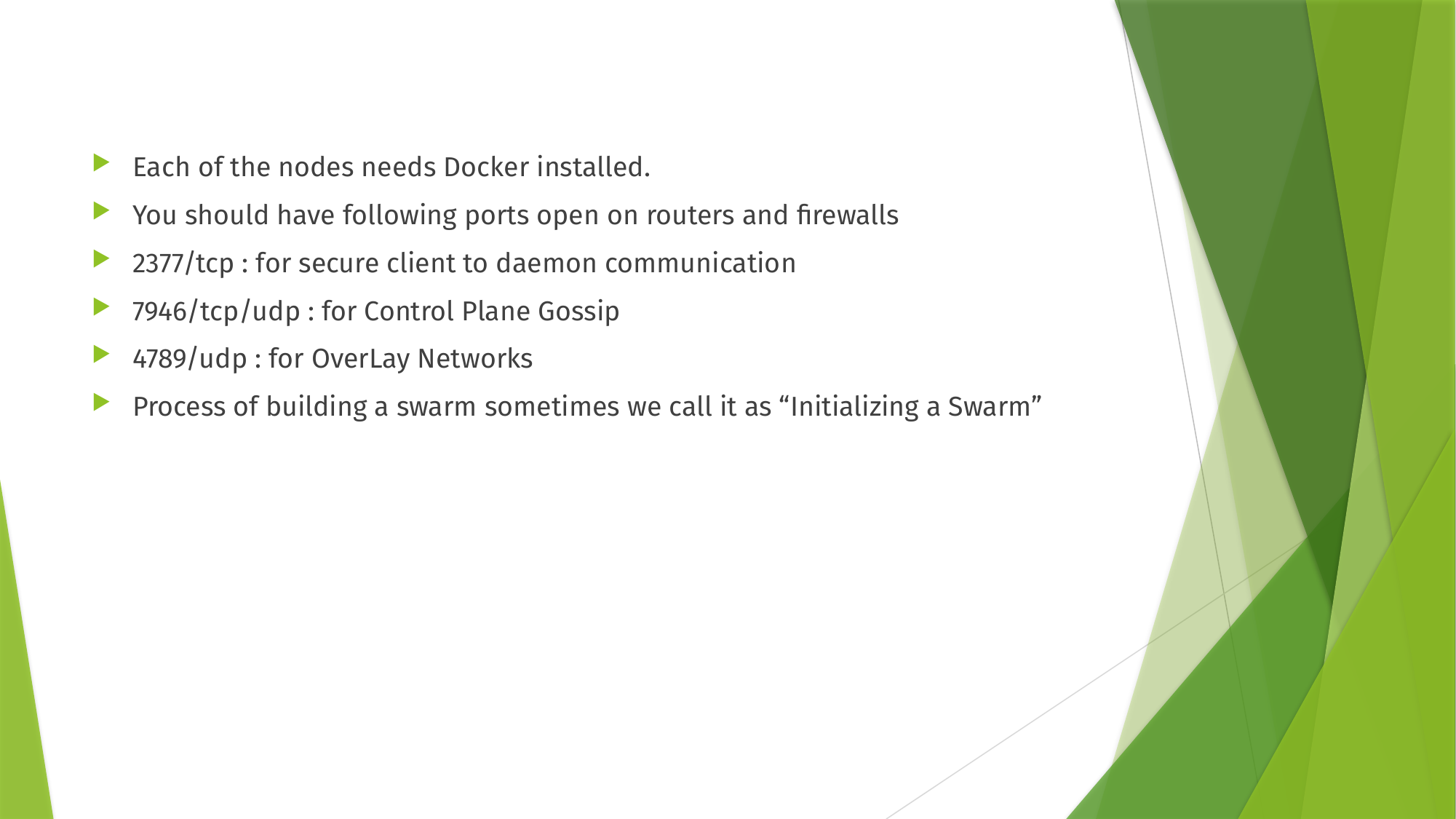

Each of the nodes needs Docker installed.
You should have following ports open on routers and firewalls
2377/tcp : for secure client to daemon communication
7946/tcp/udp : for Control Plane Gossip
4789/udp : for OverLay Networks
Process of building a swarm sometimes we call it as “Initializing a Swarm”